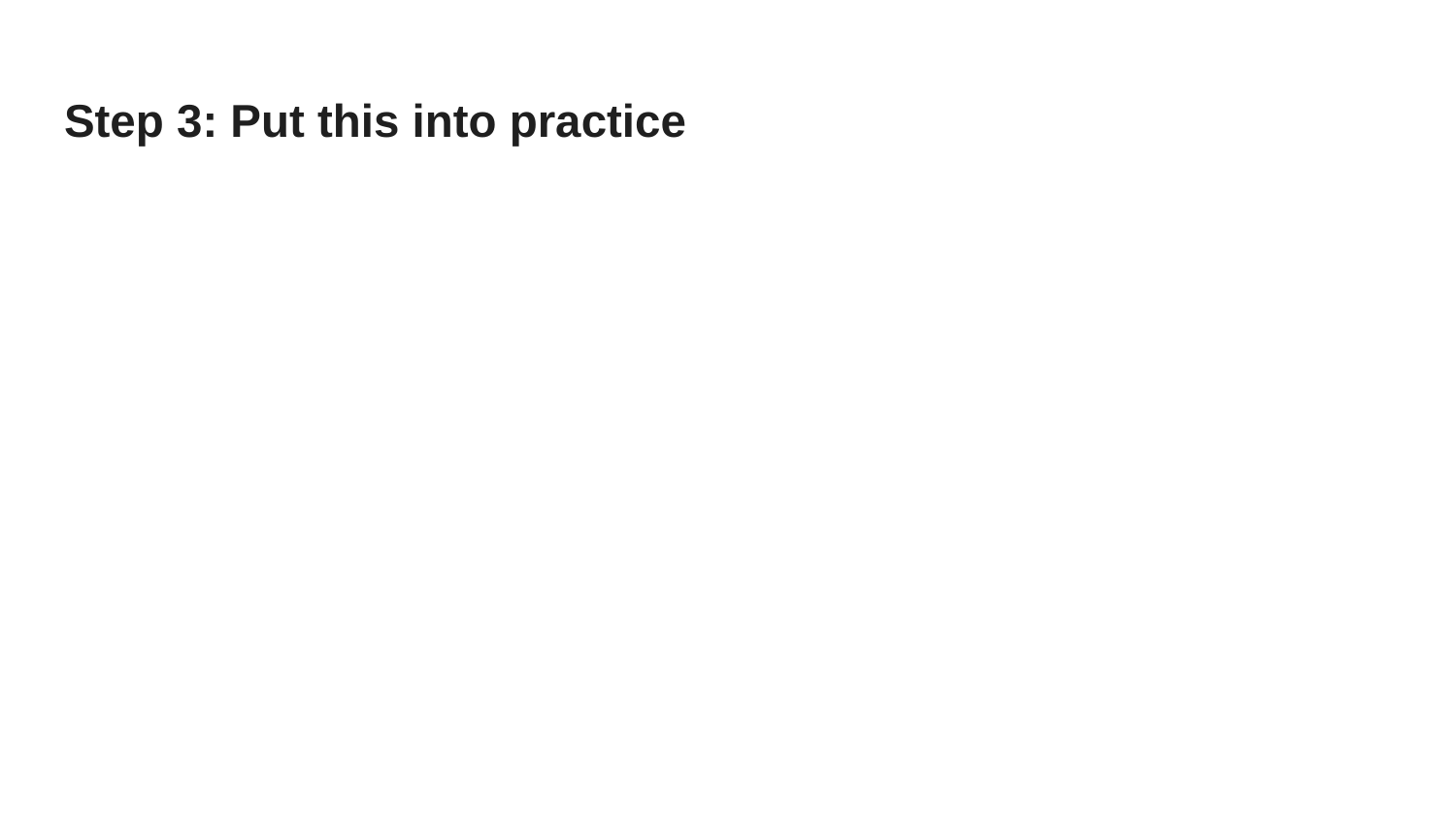

# Step 3: Put this into practice